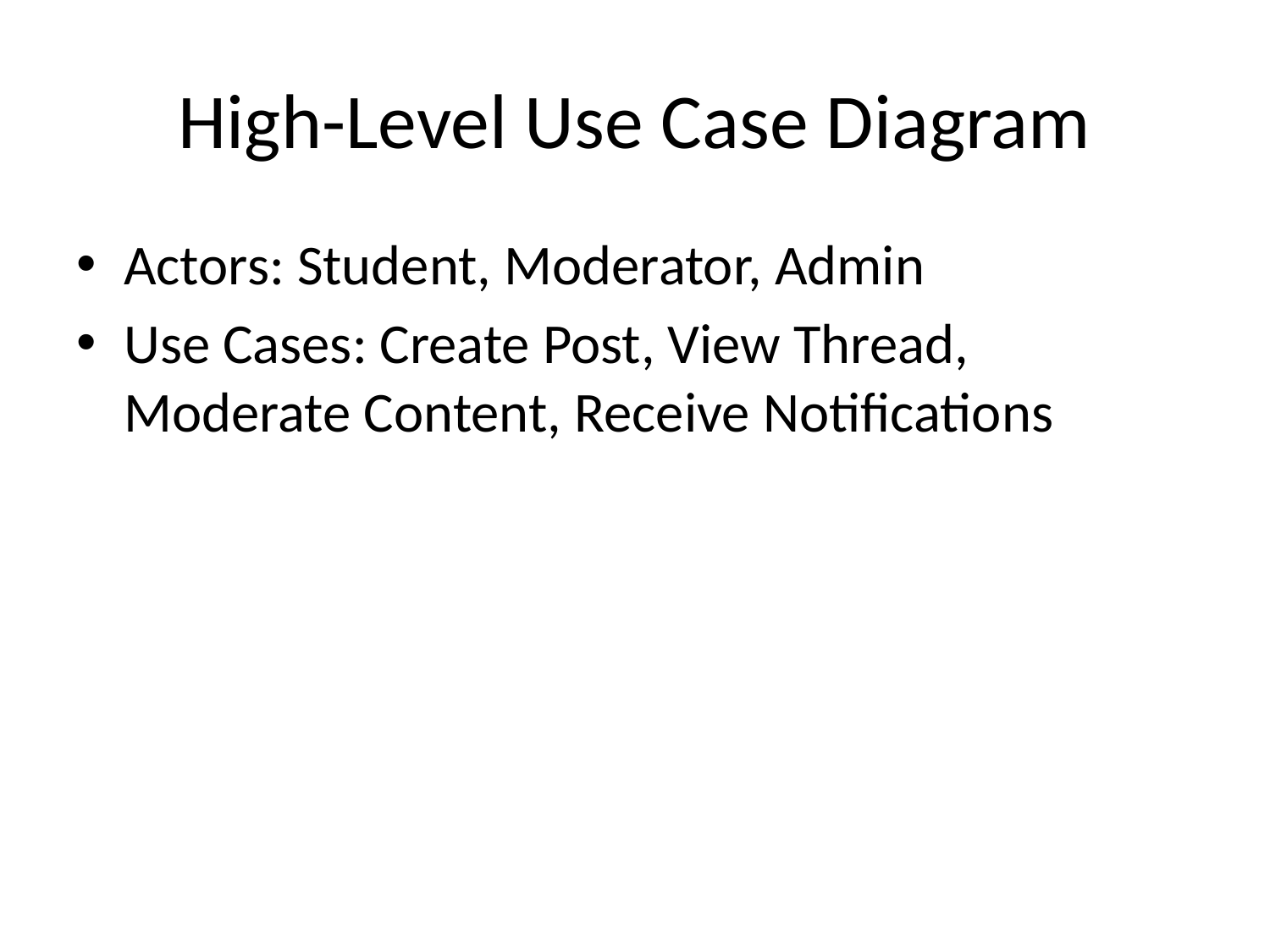

# High-Level Use Case Diagram
Actors: Student, Moderator, Admin
Use Cases: Create Post, View Thread, Moderate Content, Receive Notifications